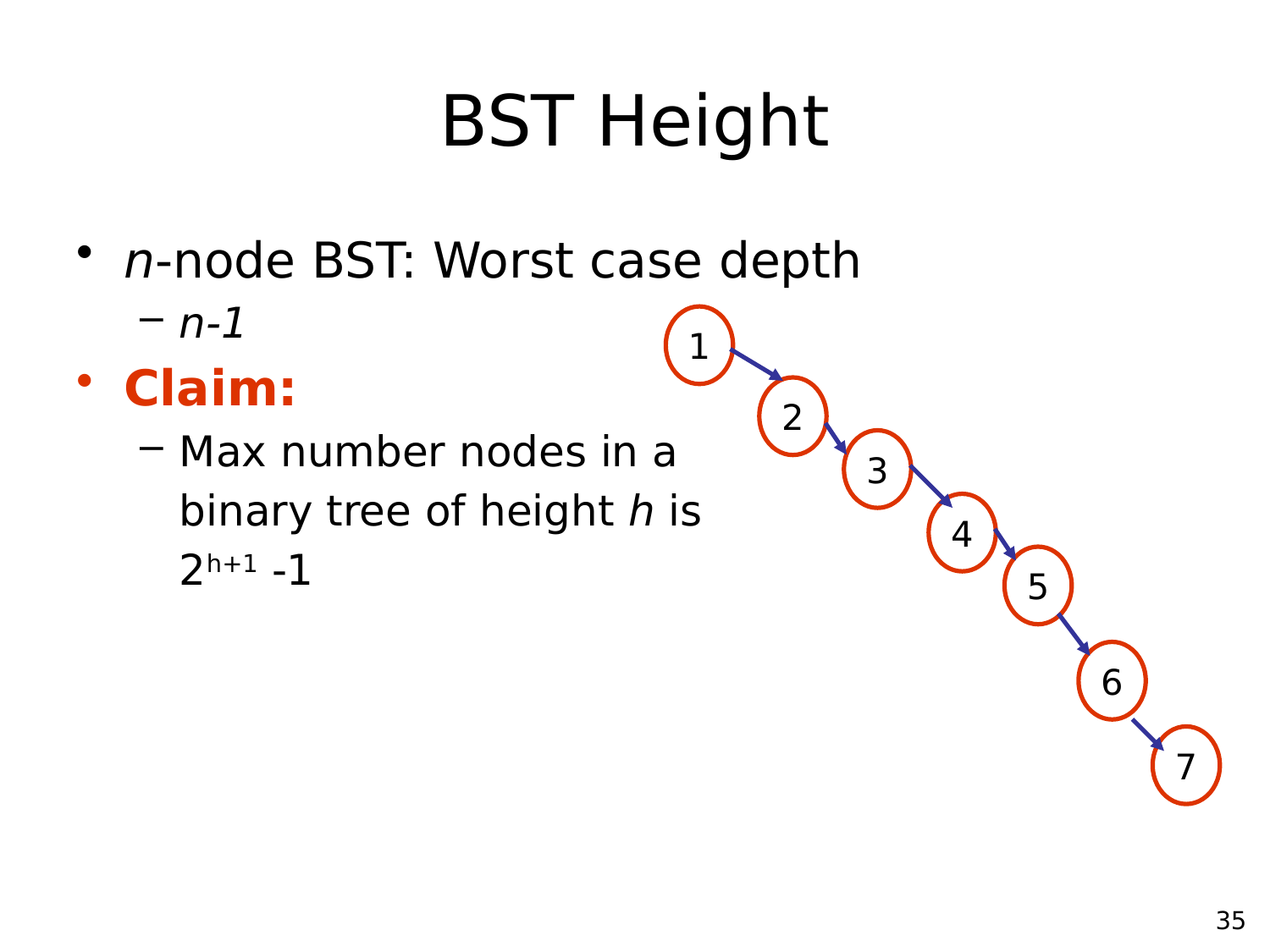

# BST Height
n-node BST: Worst case depth
n-1
Claim:
Max number nodes in a
	binary tree of height h is
	2h+1 -1
1

2

3

4

5

6

7